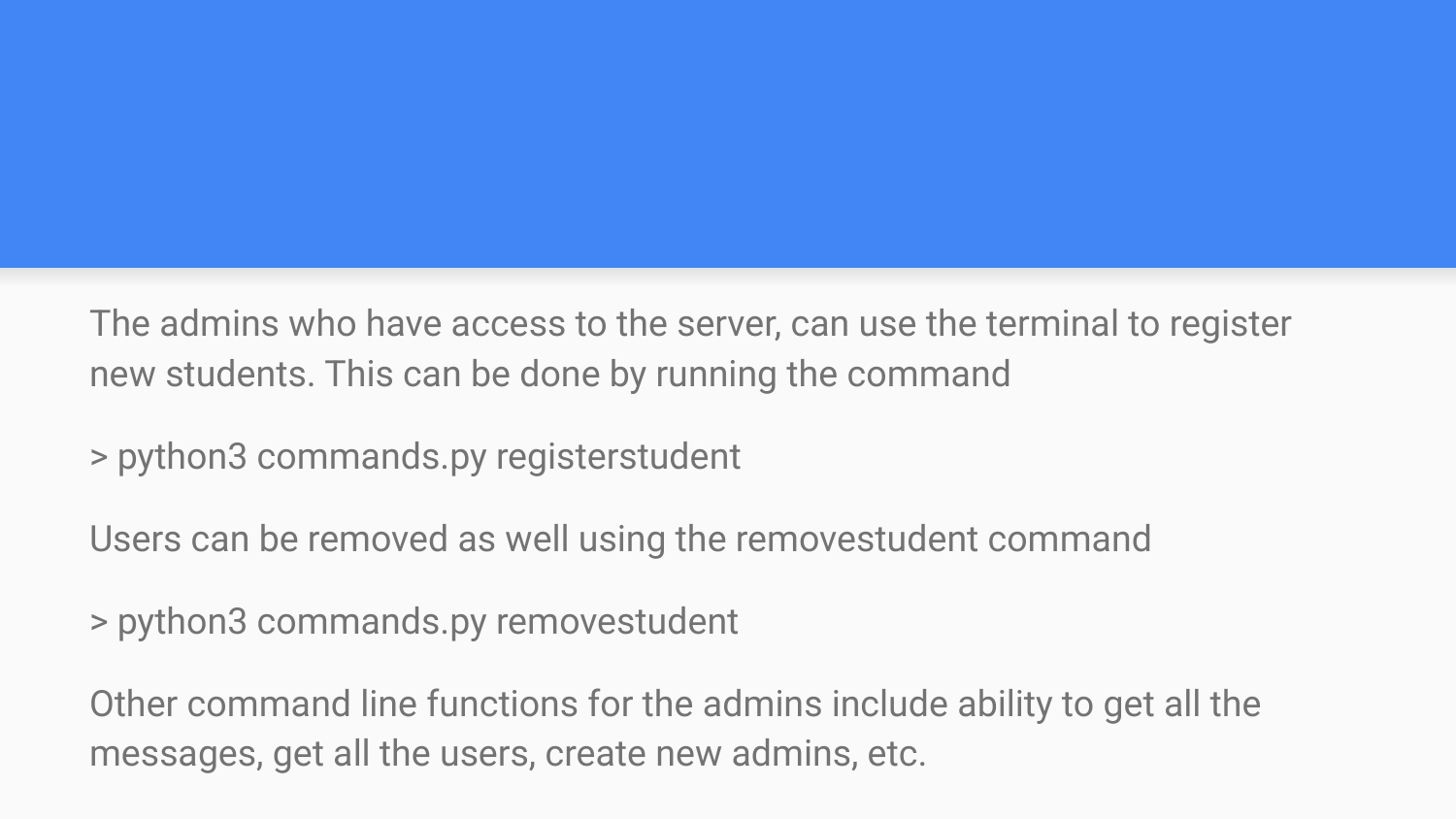

The admins who have access to the server, can use the terminal to register new students. This can be done by running the command
> python3 commands.py registerstudent
Users can be removed as well using the removestudent command
> python3 commands.py removestudent
Other command line functions for the admins include ability to get all the messages, get all the users, create new admins, etc.